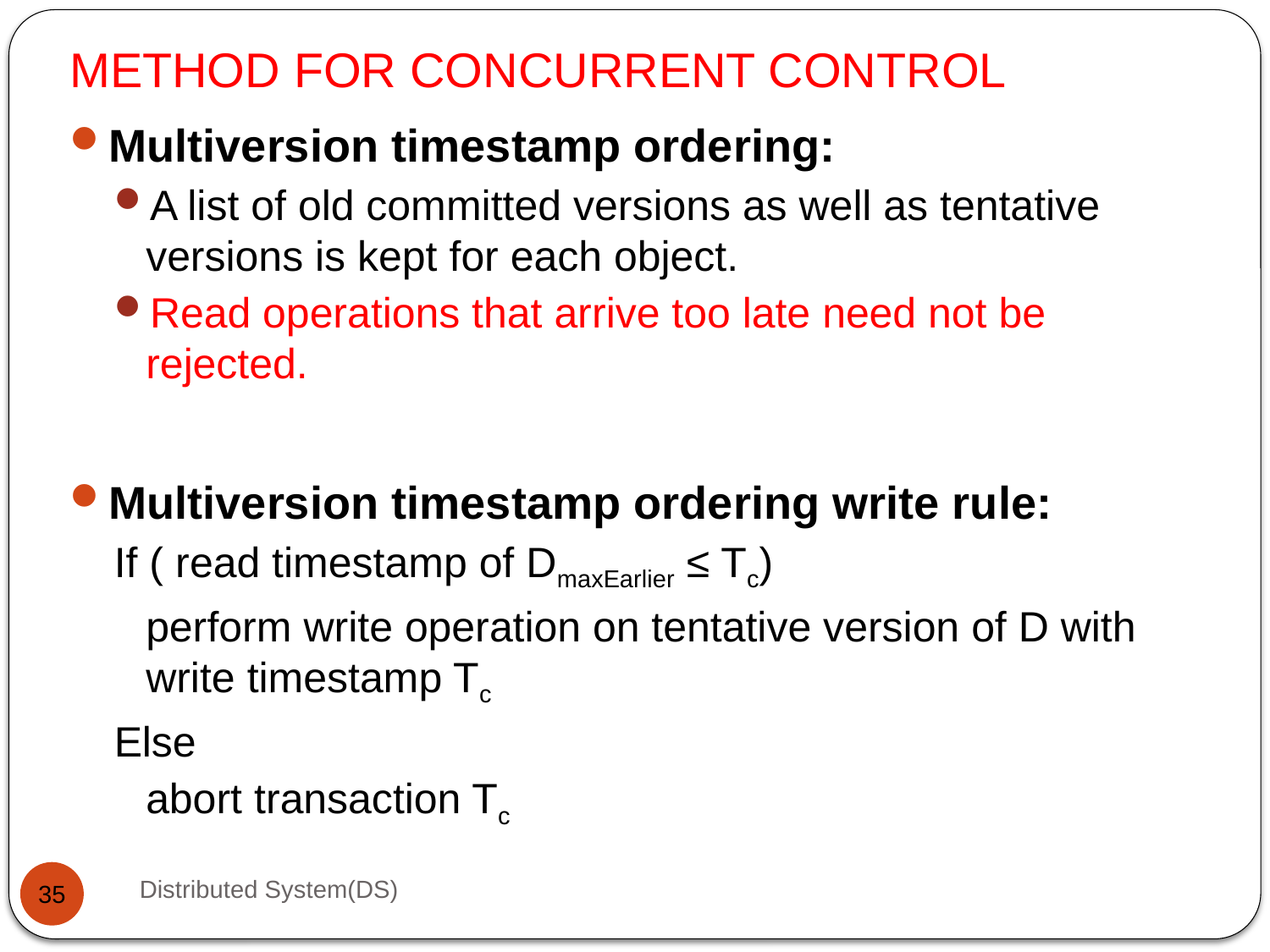

# METHOD FOR CONCURRENT CONTROL
Multiversion timestamp ordering:
A list of old committed versions as well as tentative versions is kept for each object.
Read operations that arrive too late need not be rejected.

Multiversion timestamp ordering write rule:
If ( read timestamp of DmaxEarlier ≤ Tc)
	perform write operation on tentative version of D with write timestamp Tc
Else
	abort transaction Tc

Distributed System(DS)
35